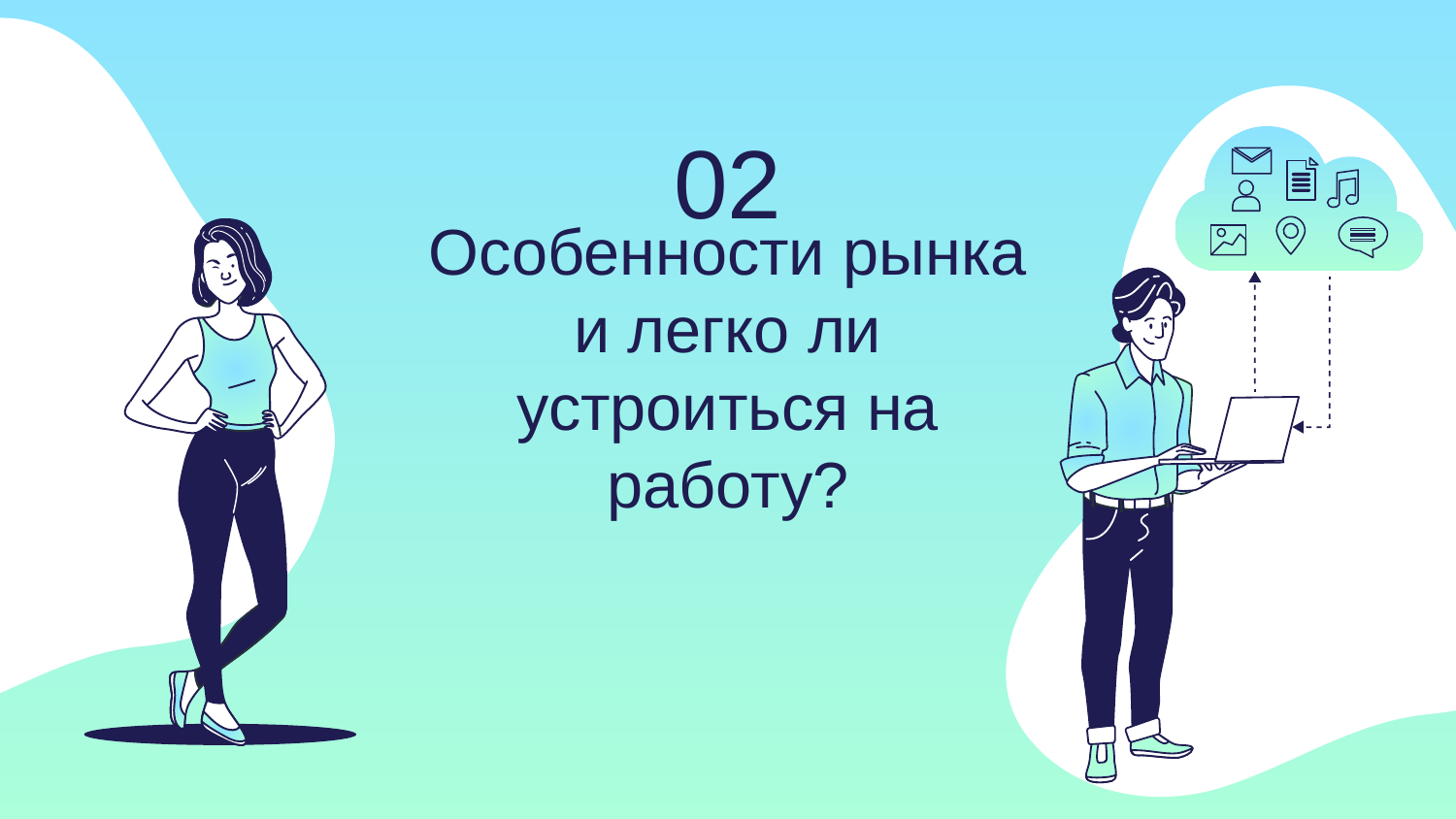

02

# Особенности рынка и легко ли устроиться на работу?